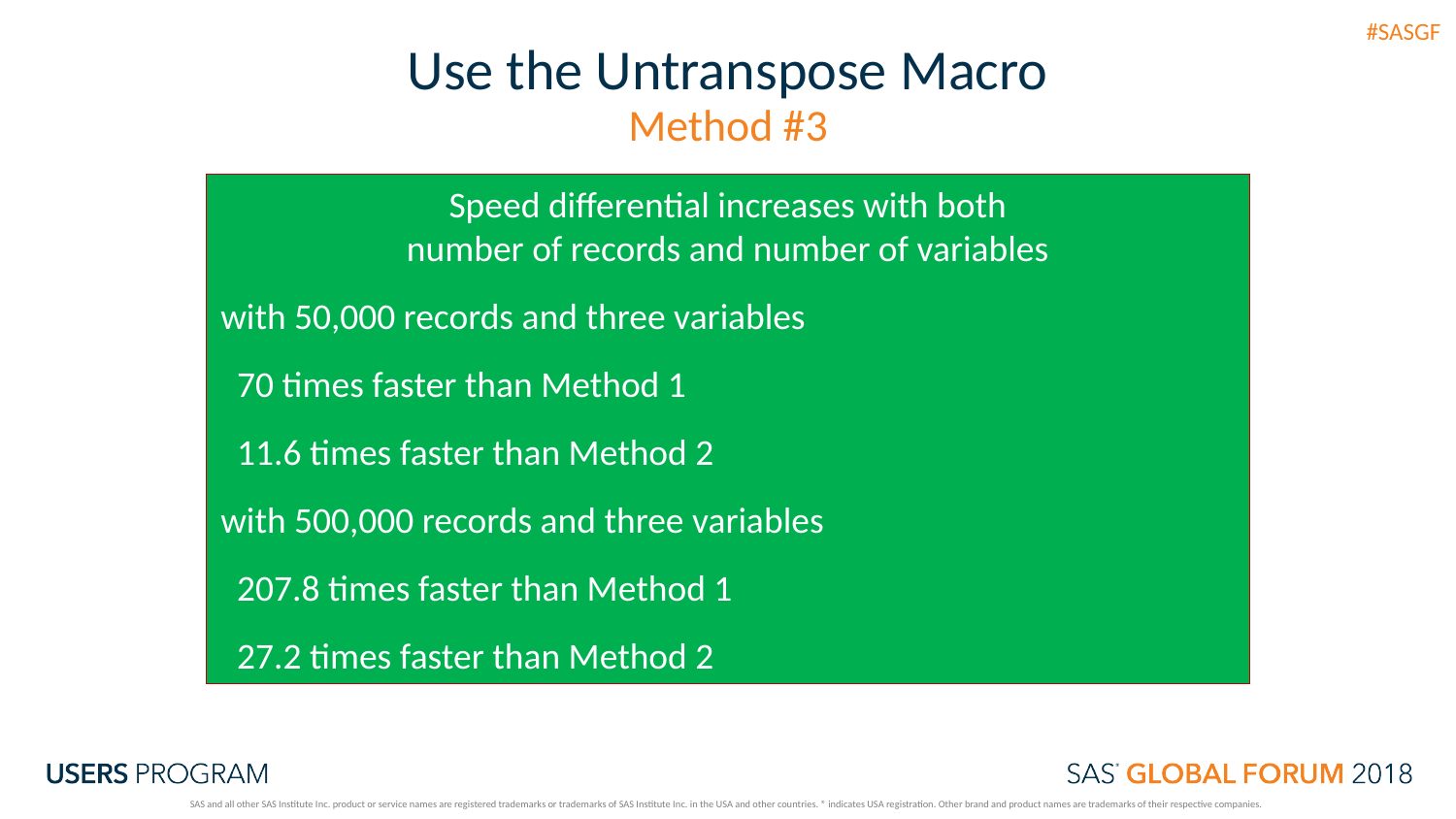

# Use the Untranspose Macro
Method #3
Speed differential increases with both
number of records and number of variables
with 50,000 records and three variables
  70 times faster than Method 1
  11.6 times faster than Method 2
with 500,000 records and three variables
  207.8 times faster than Method 1
  27.2 times faster than Method 2